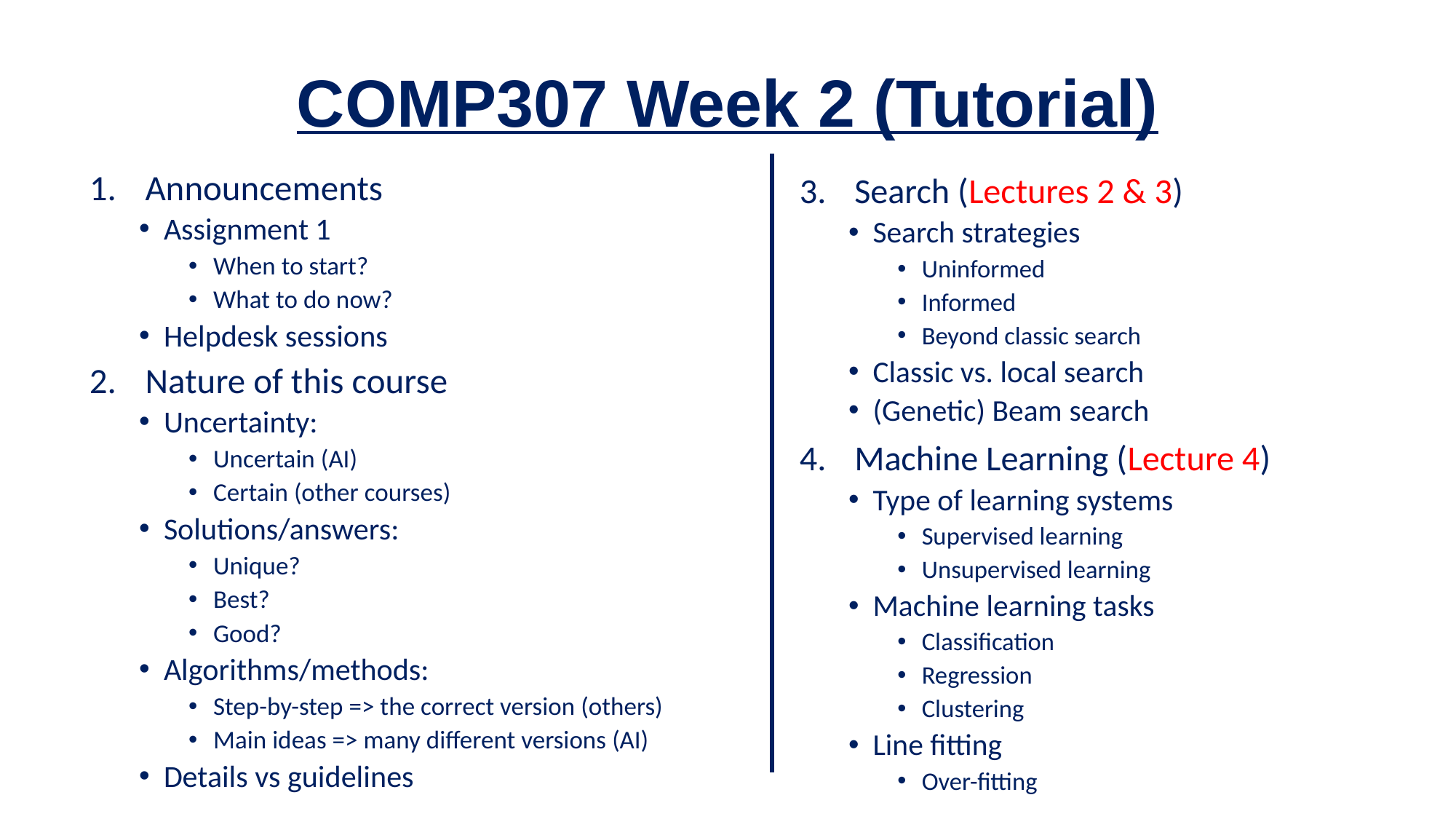

# COMP307 Week 2 (Tutorial)
Announcements
Assignment 1
When to start?
What to do now?
Helpdesk sessions
Nature of this course
Uncertainty:
Uncertain (AI)
Certain (other courses)
Solutions/answers:
Unique?
Best?
Good?
Algorithms/methods:
Step-by-step => the correct version (others)
Main ideas => many different versions (AI)
Details vs guidelines
Search (Lectures 2 & 3)
Search strategies
Uninformed
Informed
Beyond classic search
Classic vs. local search
(Genetic) Beam search
Machine Learning (Lecture 4)
Type of learning systems
Supervised learning
Unsupervised learning
Machine learning tasks
Classification
Regression
Clustering
Line fitting
Over-fitting